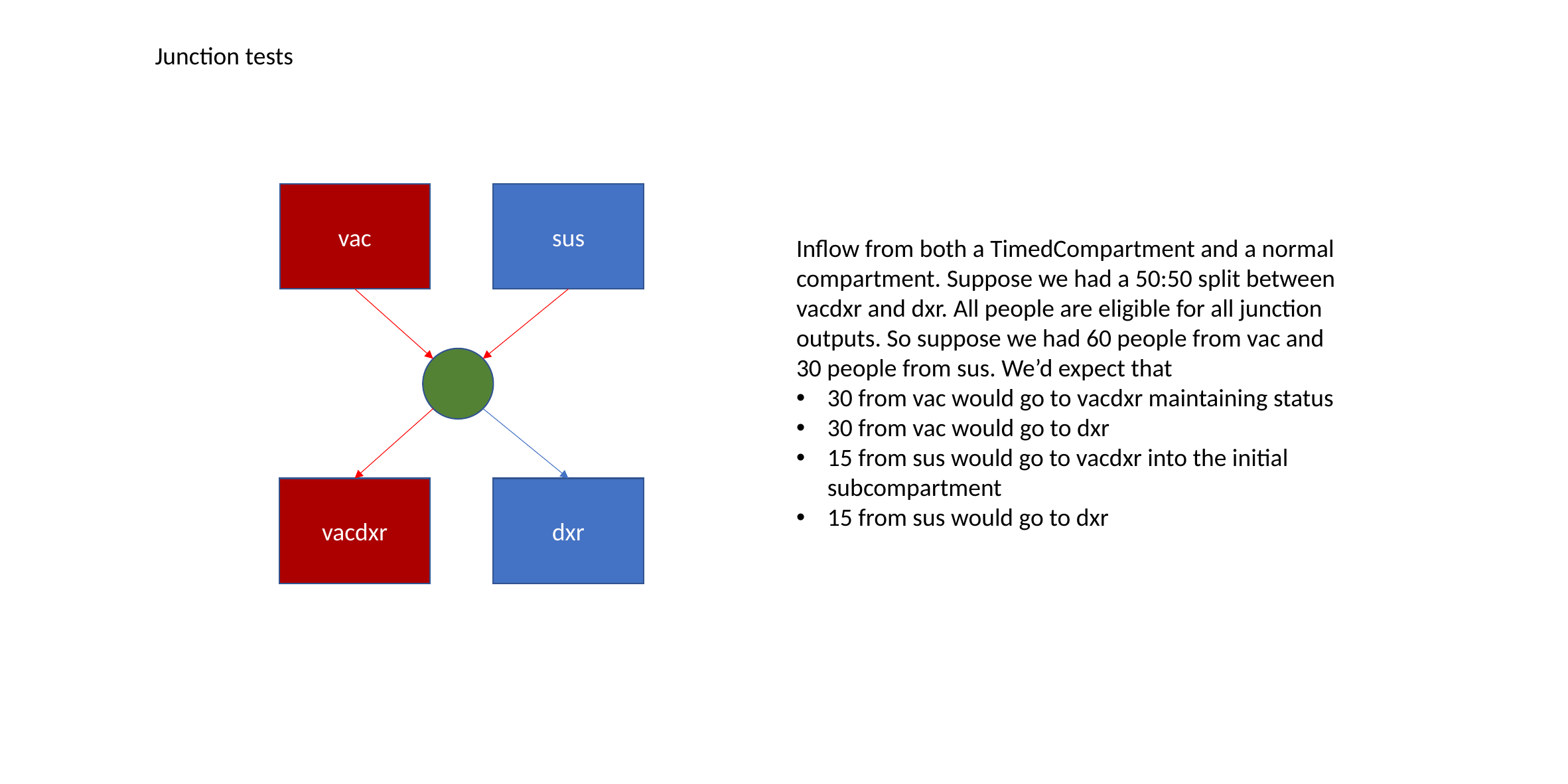

Junction tests
vac
sus
Inflow from both a TimedCompartment and a normal compartment. Suppose we had a 50:50 split between vacdxr and dxr. All people are eligible for all junction outputs. So suppose we had 60 people from vac and 30 people from sus. We’d expect that
30 from vac would go to vacdxr maintaining status
30 from vac would go to dxr
15 from sus would go to vacdxr into the initial subcompartment
15 from sus would go to dxr

dxr
vacdxr